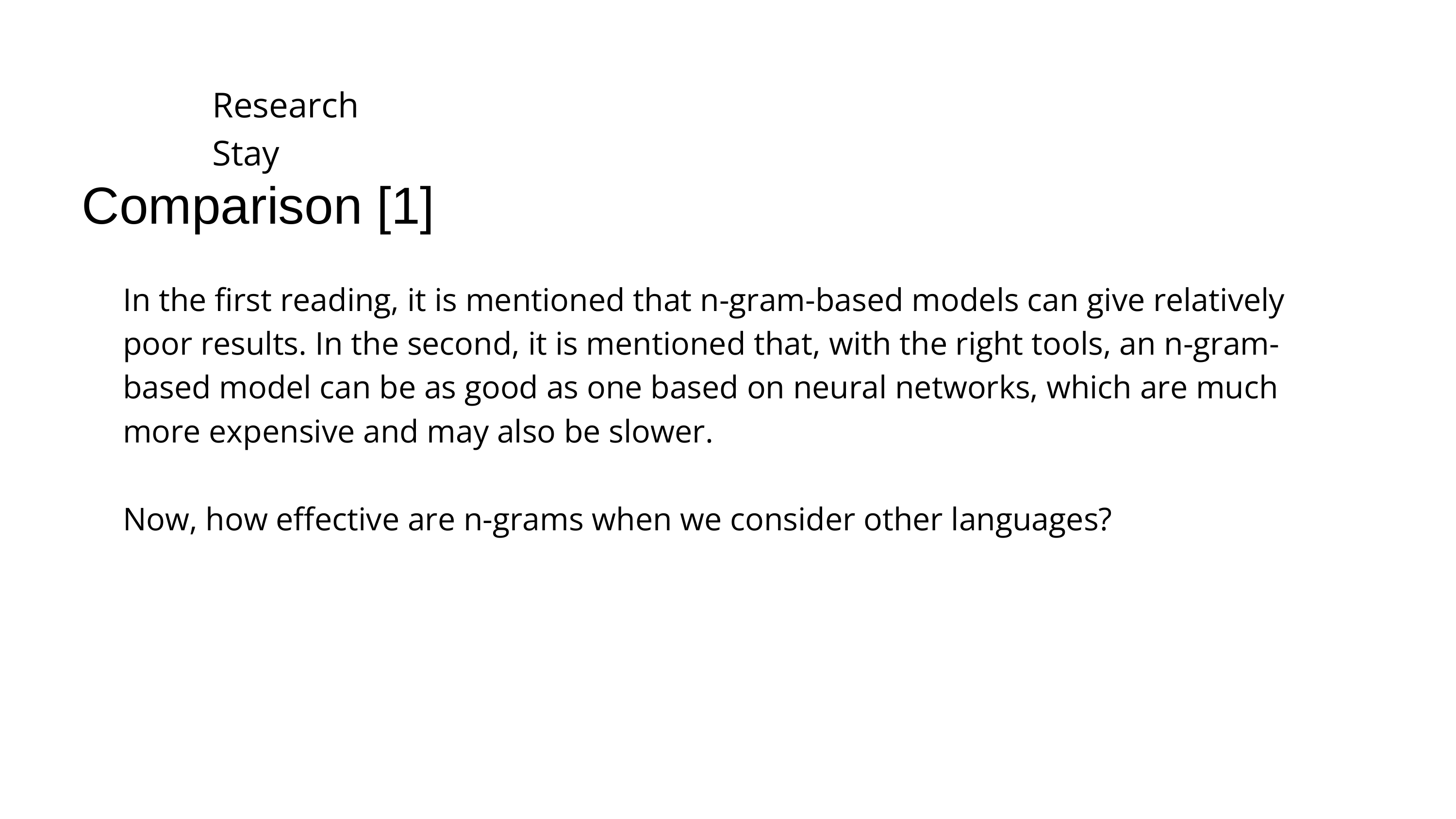

Week 3
Research Stay
Comparison [1]
In the first reading, it is mentioned that n-gram-based models can give relatively poor results. In the second, it is mentioned that, with the right tools, an n-gram-based model can be as good as one based on neural networks, which are much more expensive and may also be slower.

Now, how effective are n-grams when we consider other languages?